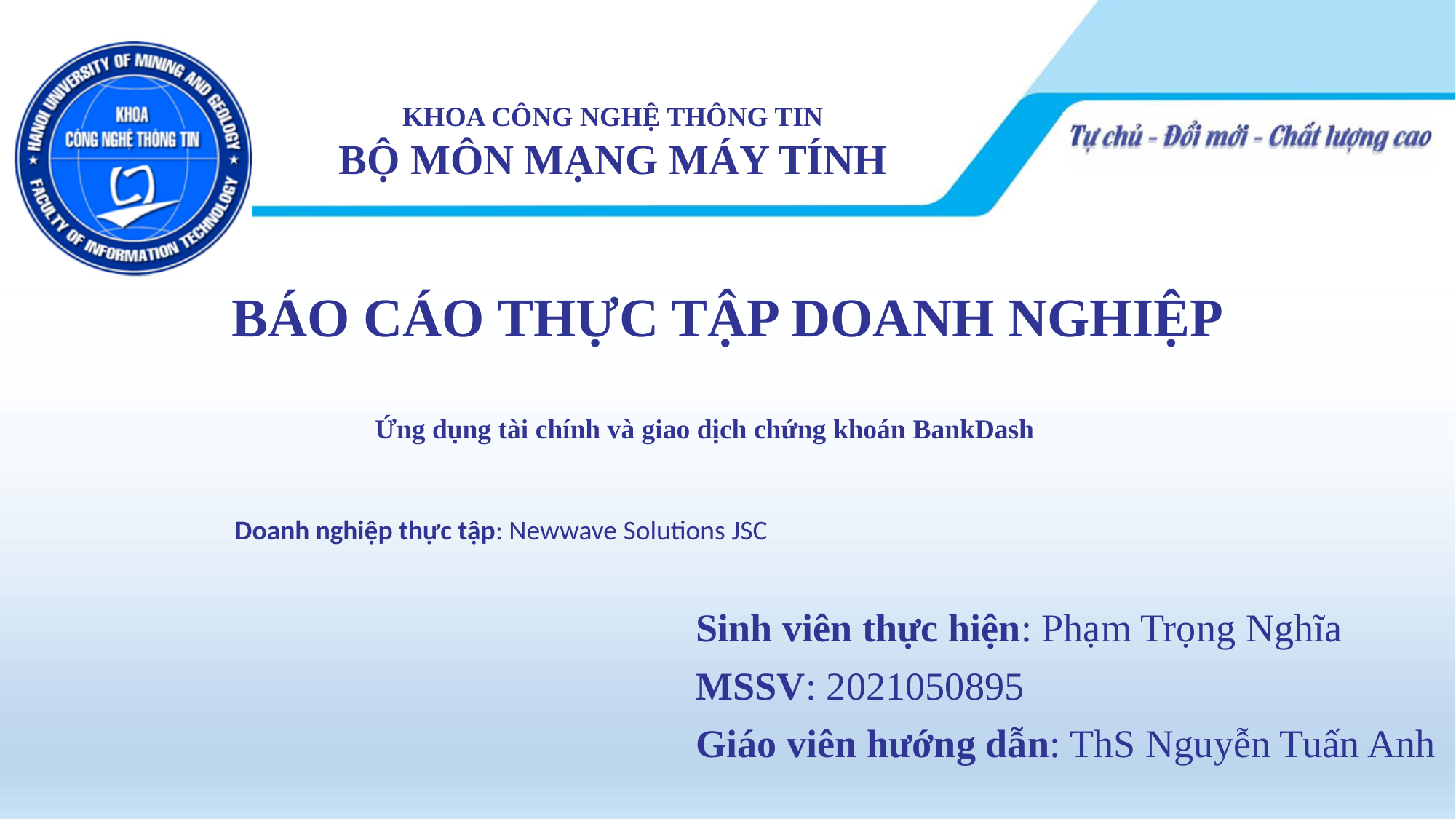

KHOA CÔNG NGHỆ THÔNG TIN
BỘ MÔN MẠNG MÁY TÍNH
# BÁO CÁO THỰC TẬP DOANH NGHIỆP
Ứng dụng tài chính và giao dịch chứng khoán BankDash
Doanh nghiệp thực tập: Newwave Solutions JSC
Sinh viên thực hiện: Phạm Trọng Nghĩa
MSSV: 2021050895
Giáo viên hướng dẫn: ThS Nguyễn Tuấn Anh